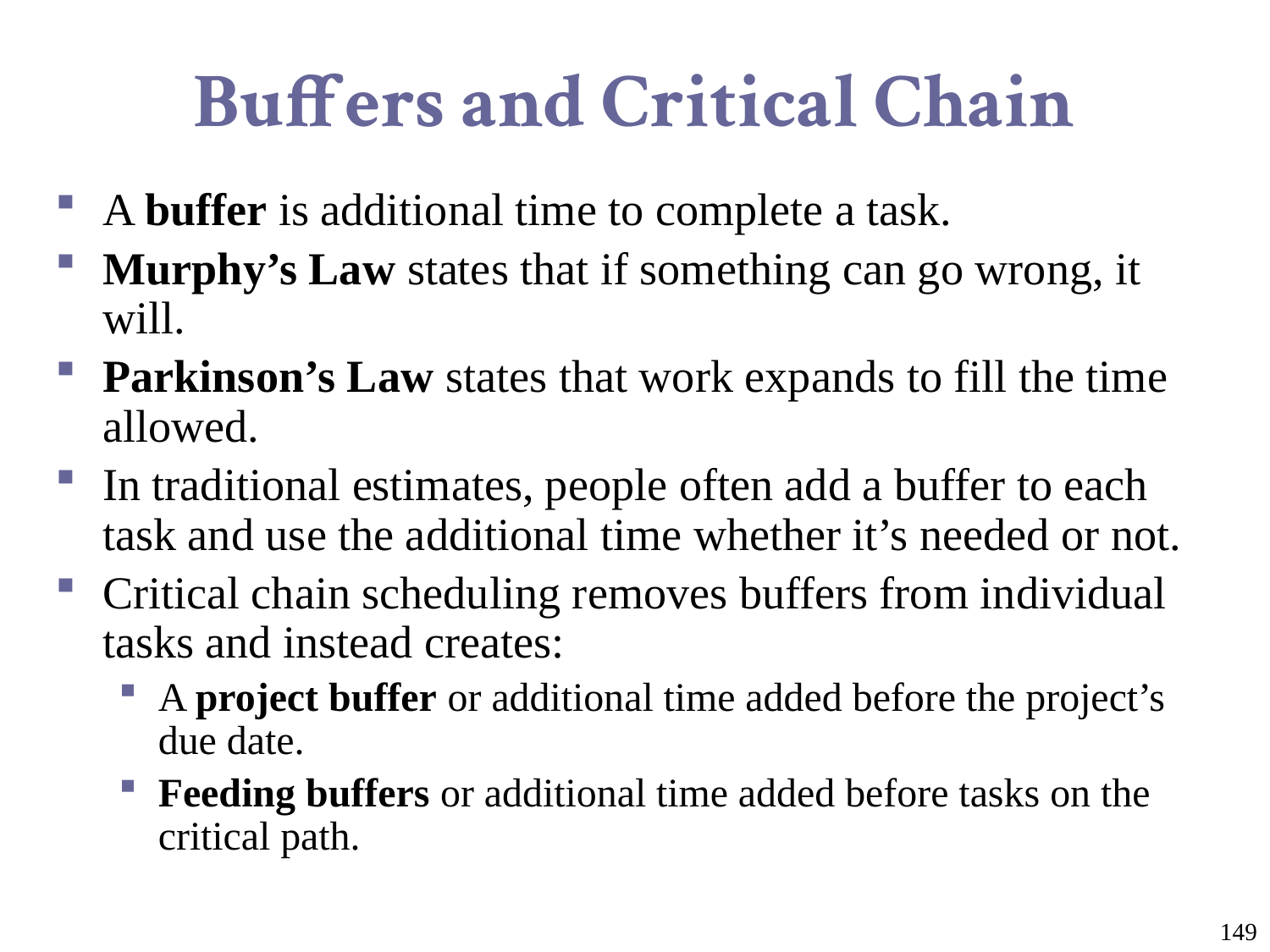

# Buffers and Critical Chain
A buffer is additional time to complete a task.
Murphy’s Law states that if something can go wrong, it will.
Parkinson’s Law states that work expands to fill the time allowed.
In traditional estimates, people often add a buffer to each task and use the additional time whether it’s needed or not.
Critical chain scheduling removes buffers from individual tasks and instead creates:
A project buffer or additional time added before the project’s due date.
Feeding buffers or additional time added before tasks on the critical path.

149